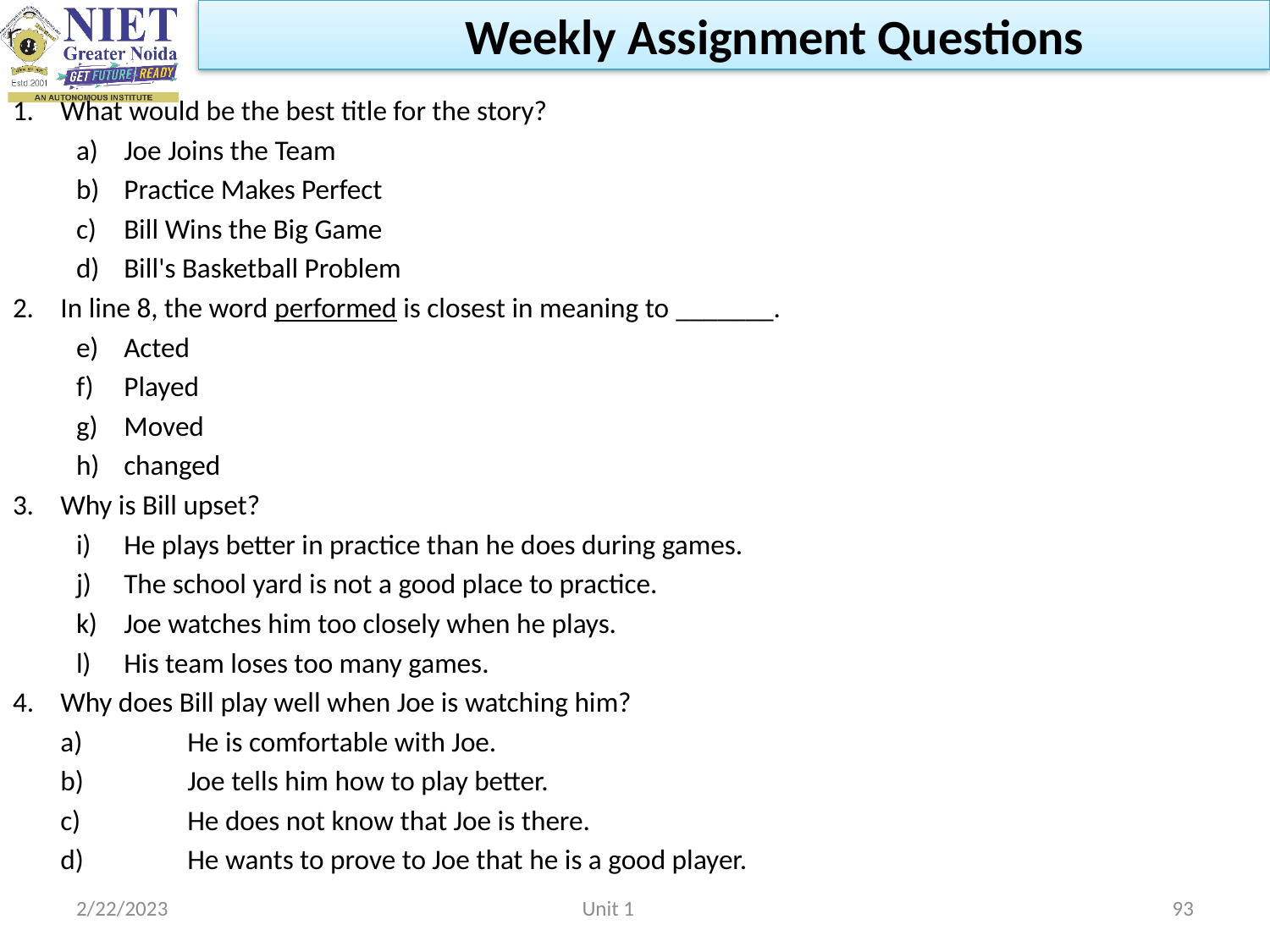

Weekly Assignment Questions
#
1. 	What would be the best title for the story?
Joe Joins the Team
Practice Makes Perfect
Bill Wins the Big Game
Bill's Basketball Problem
2.	In line 8, the word performed is closest in meaning to _______.
Acted
Played
Moved
changed
3.	Why is Bill upset?
He plays better in practice than he does during games.
The school yard is not a good place to practice.
Joe watches him too closely when he plays.
His team loses too many games.
Why does Bill play well when Joe is watching him?
	a)	He is comfortable with Joe.
	b)	Joe tells him how to play better.
	c)	He does not know that Joe is there.
	d)	He wants to prove to Joe that he is a good player.

2/22/2023
Unit 1
93